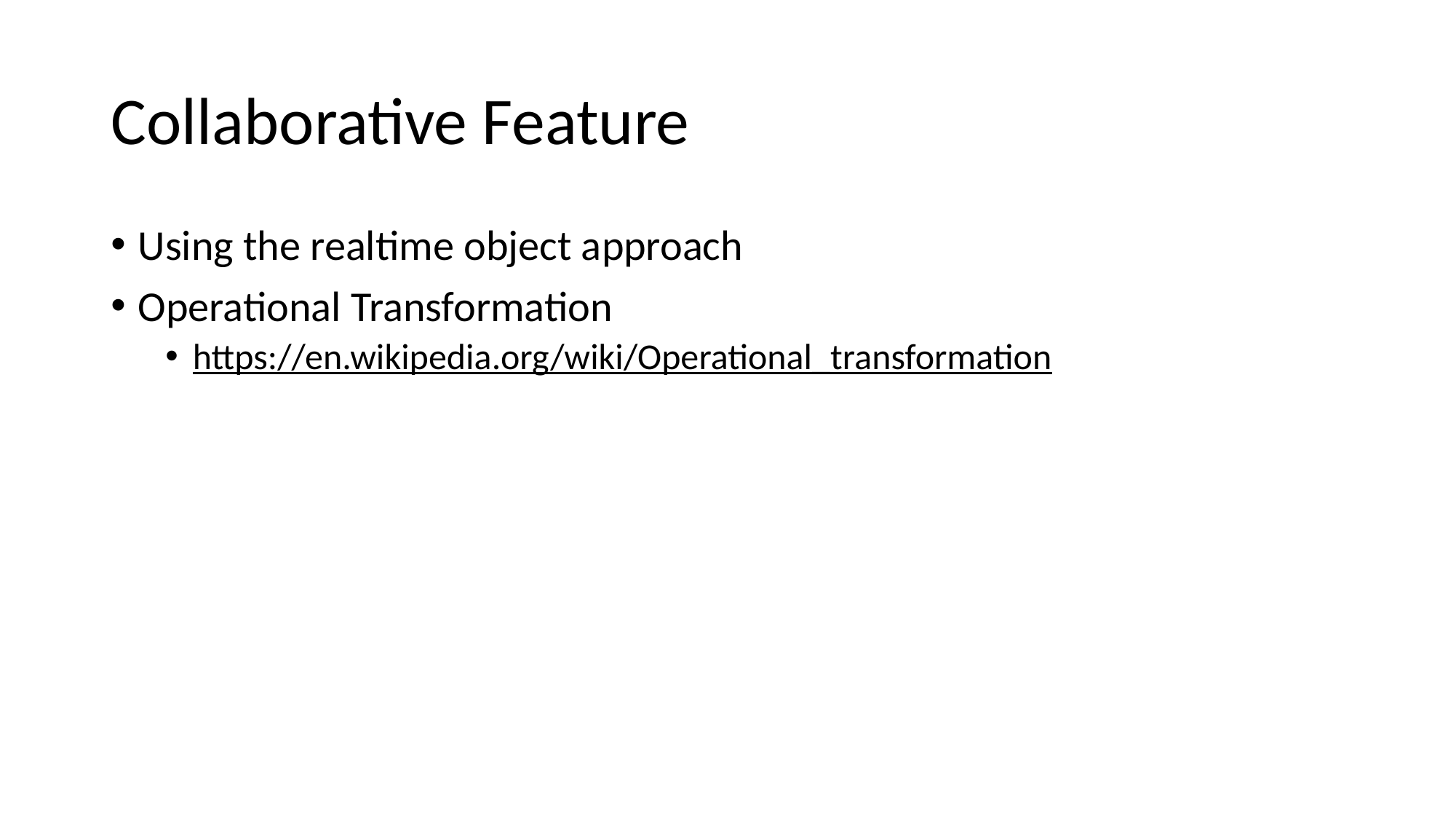

# Collaborative Feature
Using the realtime object approach
Operational Transformation
https://en.wikipedia.org/wiki/Operational_transformation